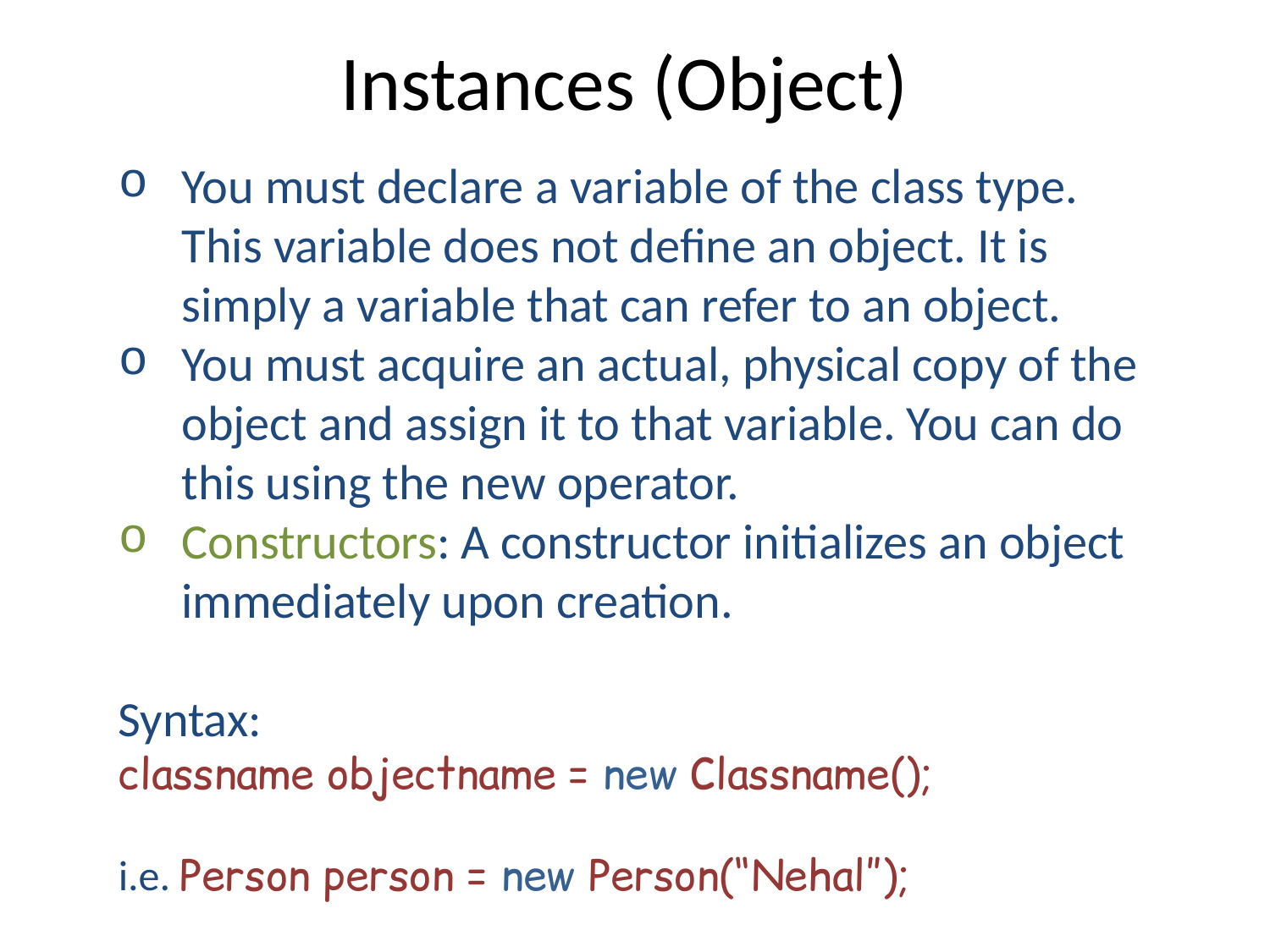

# Instances (Object)
You must declare a variable of the class type. This variable does not define an object. It is simply a variable that can refer to an object.
You must acquire an actual, physical copy of the object and assign it to that variable. You can do this using the new operator.
Constructors: A constructor initializes an object immediately upon creation.

Syntax:
classname objectname = new Classname();

i.e. Person person = new Person(“Nehal”);